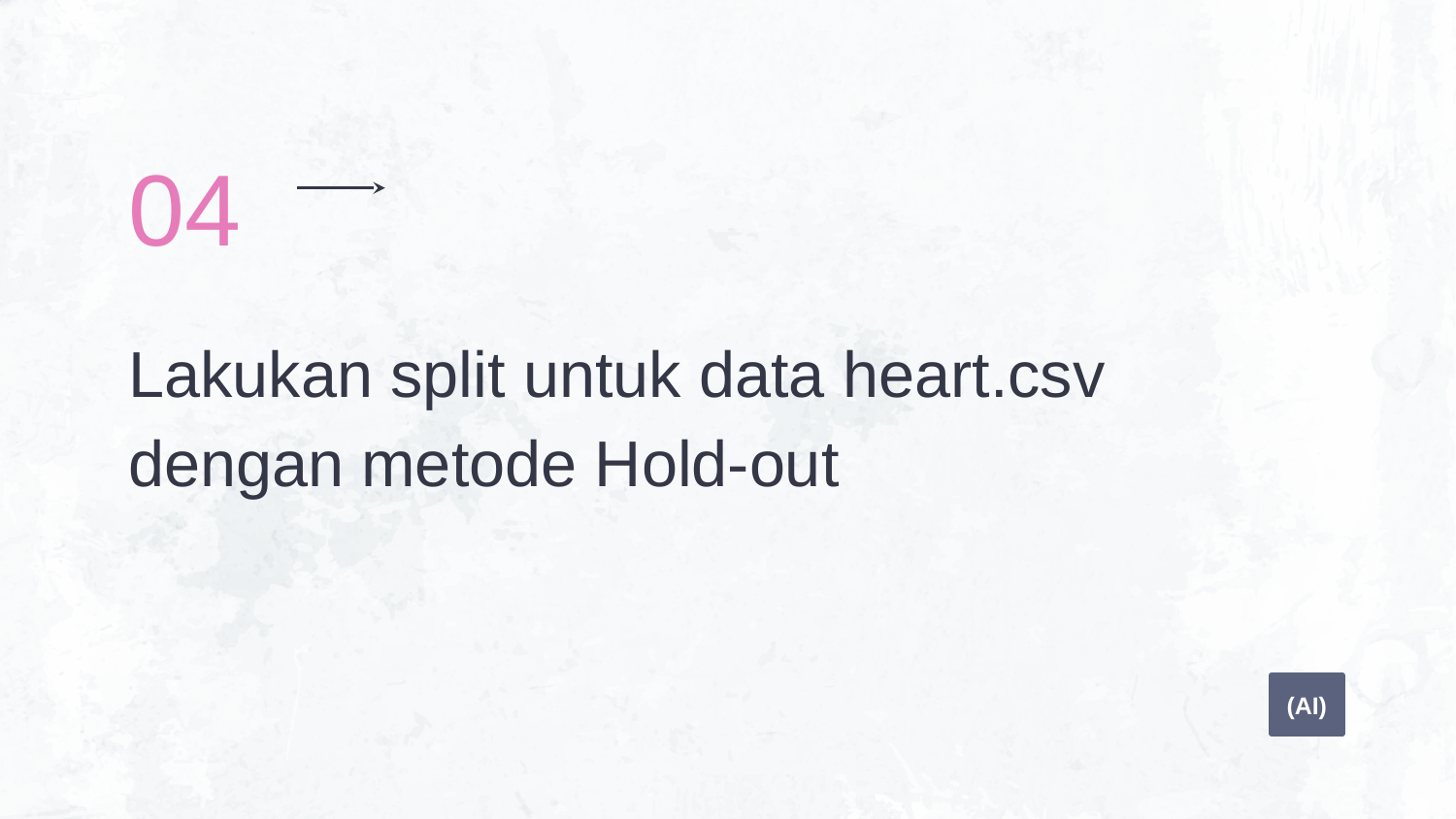

04
# Lakukan split untuk data heart.csv dengan metode Hold-out
(AI)